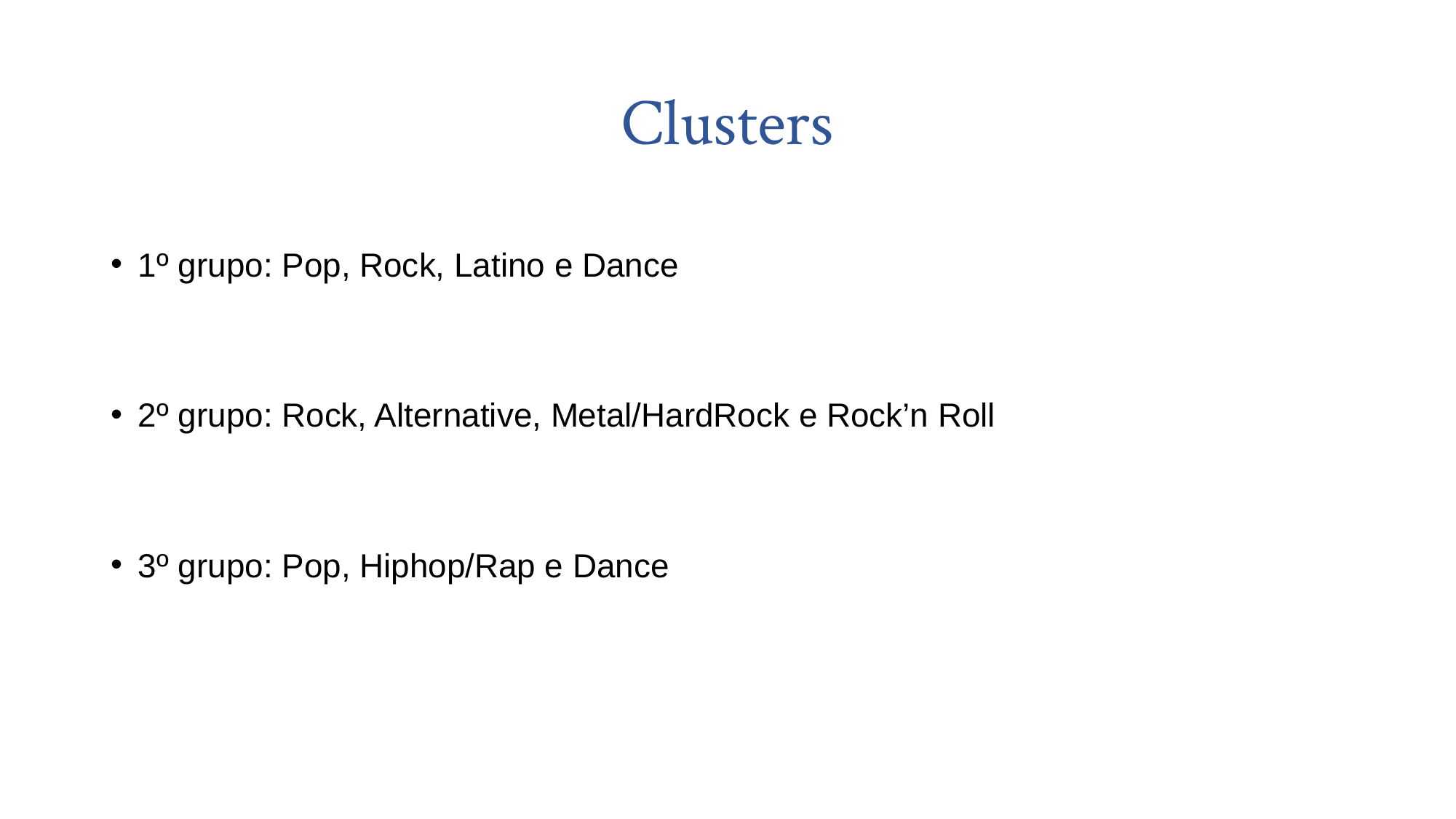

# Clusters
1º grupo: Pop, Rock, Latino e Dance

2º grupo: Rock, Alternative, Metal/HardRock e Rock’n Roll

3º grupo: Pop, Hiphop/Rap e Dance